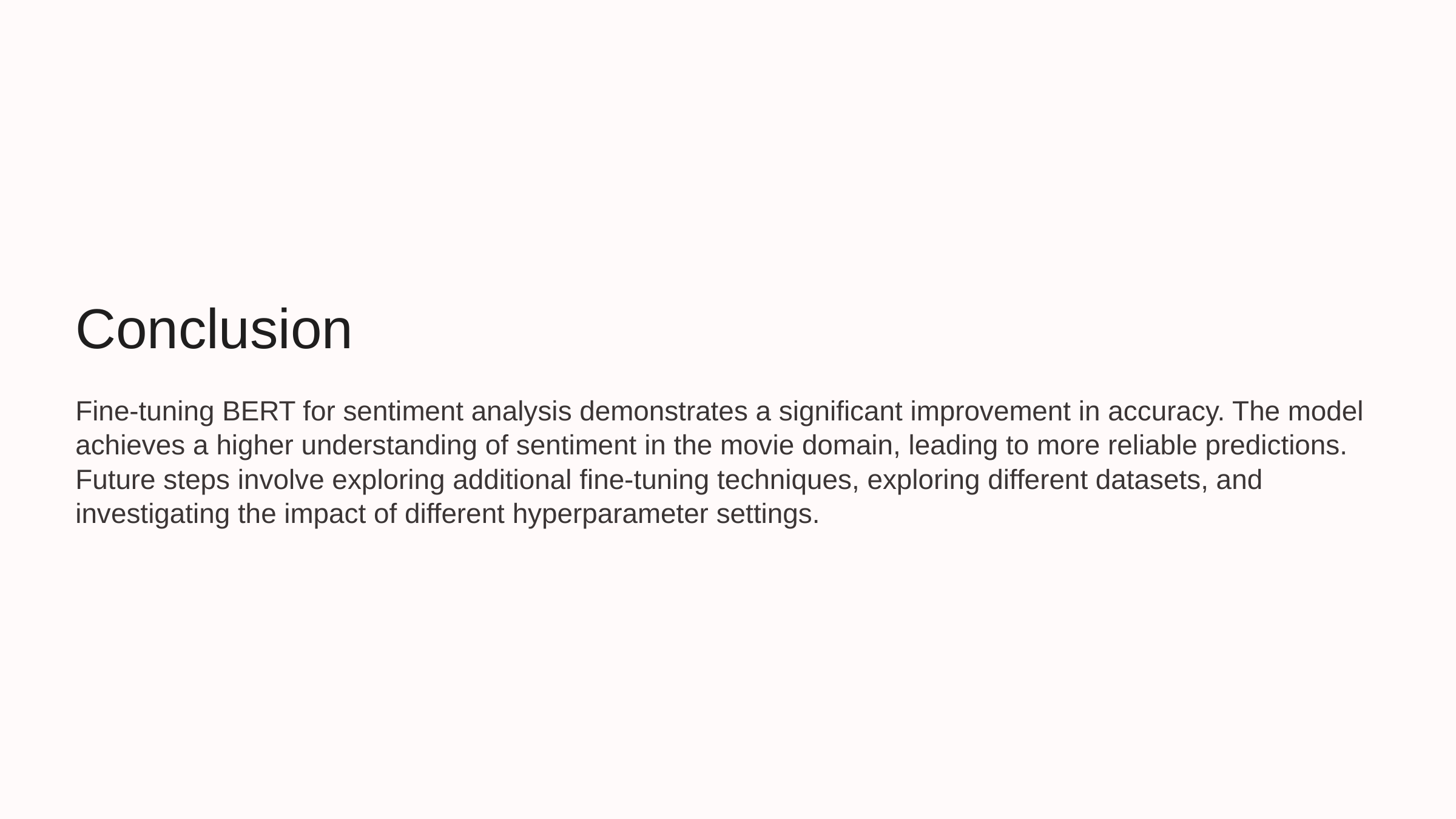

Conclusion
Fine-tuning BERT for sentiment analysis demonstrates a significant improvement in accuracy. The model achieves a higher understanding of sentiment in the movie domain, leading to more reliable predictions. Future steps involve exploring additional fine-tuning techniques, exploring different datasets, and investigating the impact of different hyperparameter settings.